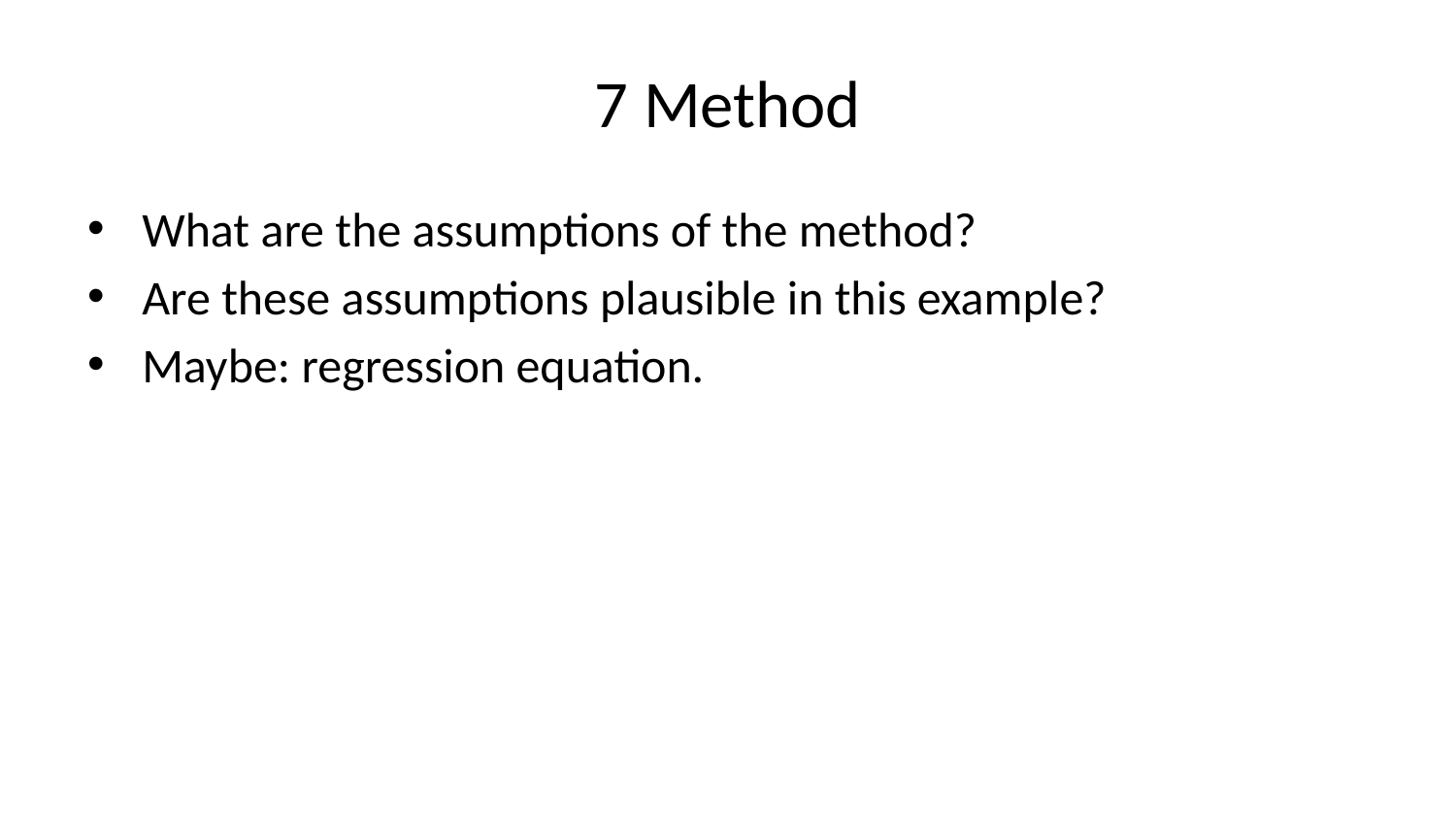

# 7 Method
What are the assumptions of the method?
Are these assumptions plausible in this example?
Maybe: regression equation.